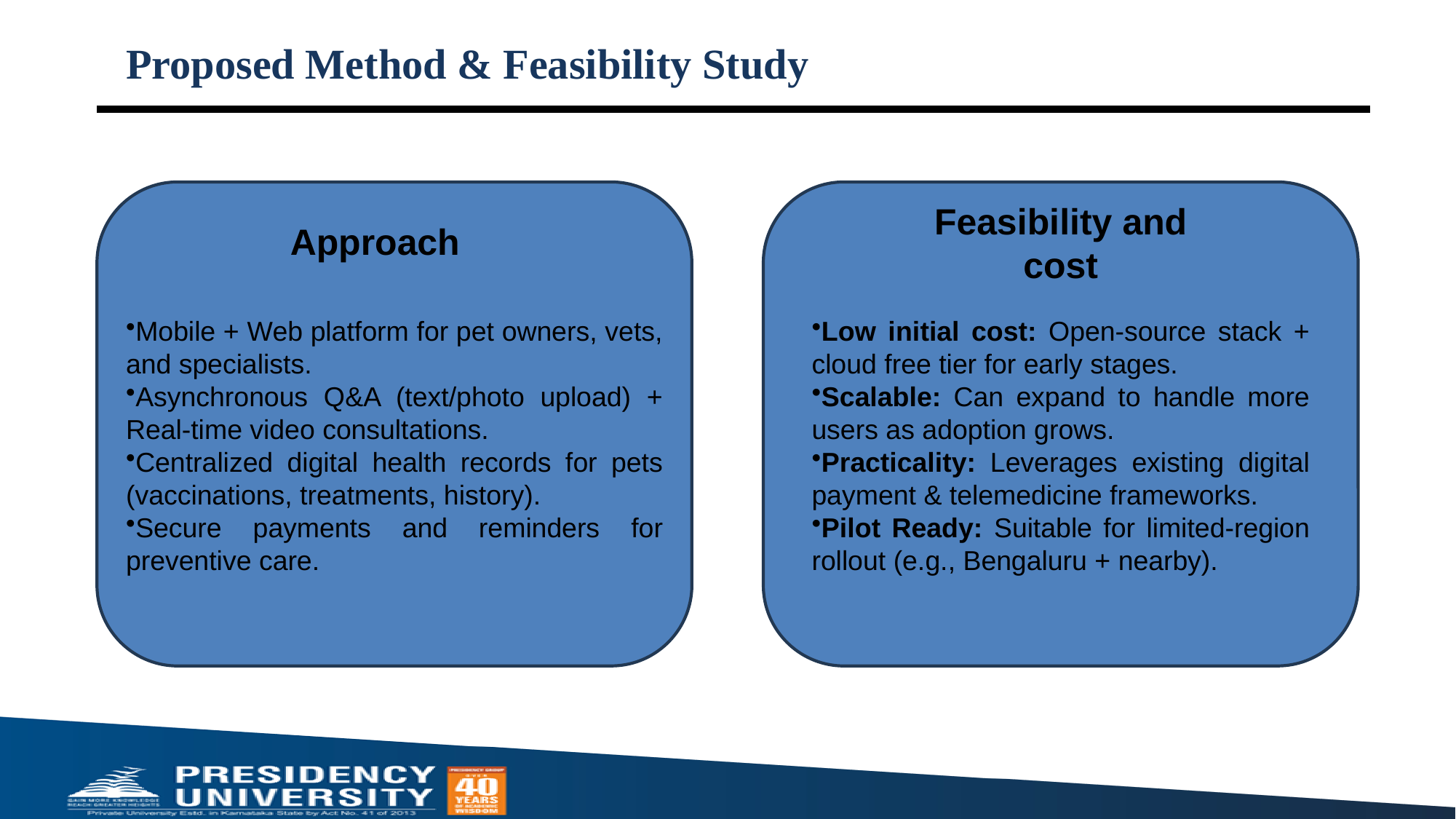

# Proposed Method & Feasibility Study

Feasibility and cost
Approach
Mobile + Web platform for pet owners, vets, and specialists.
Asynchronous Q&A (text/photo upload) + Real-time video consultations.
Centralized digital health records for pets (vaccinations, treatments, history).
Secure payments and reminders for preventive care.
Low initial cost: Open-source stack + cloud free tier for early stages.
Scalable: Can expand to handle more users as adoption grows.
Practicality: Leverages existing digital payment & telemedicine frameworks.
Pilot Ready: Suitable for limited-region rollout (e.g., Bengaluru + nearby).